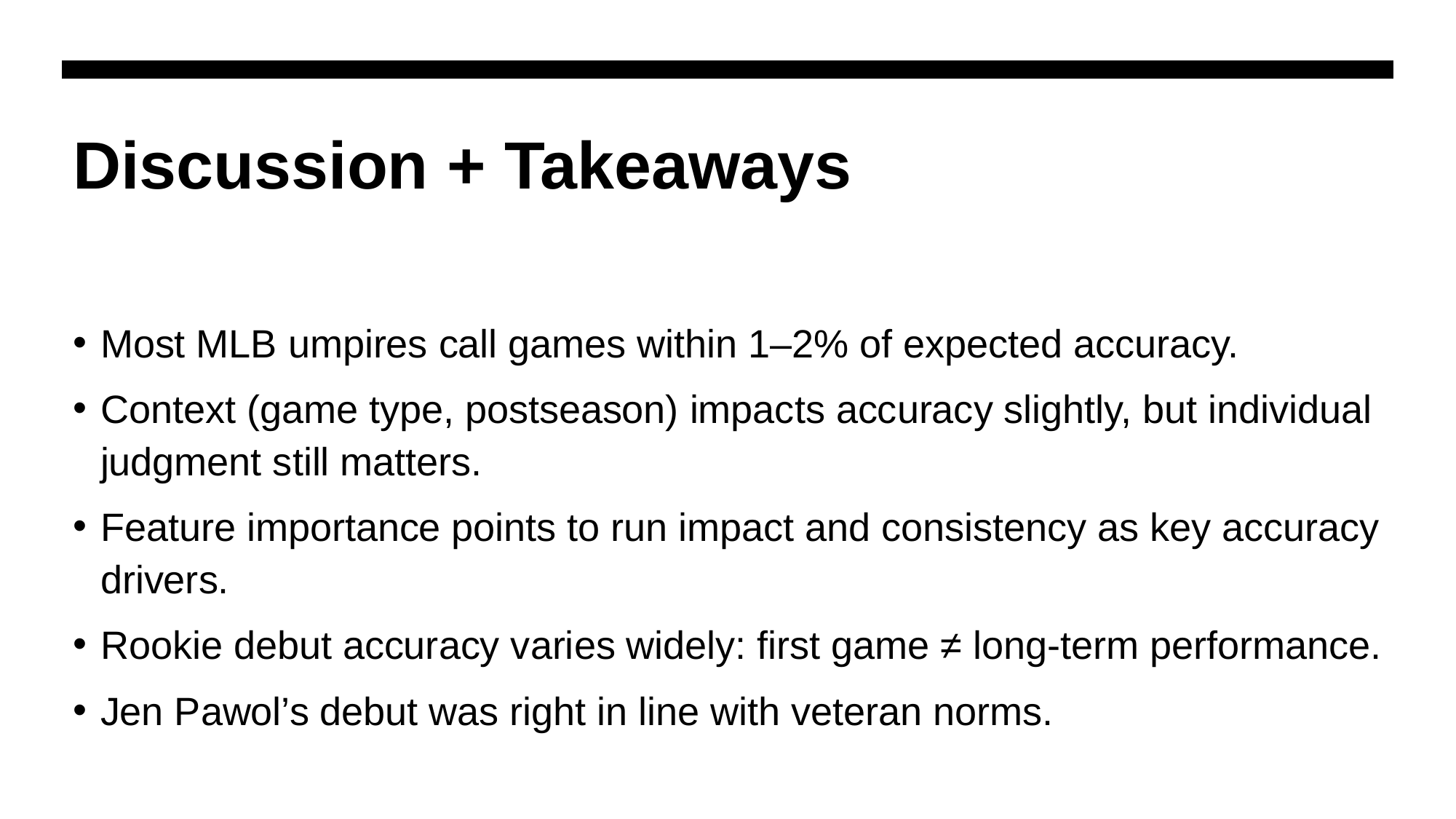

# Discussion + Takeaways
Most MLB umpires call games within 1–2% of expected accuracy.
Context (game type, postseason) impacts accuracy slightly, but individual judgment still matters.
Feature importance points to run impact and consistency as key accuracy drivers.
Rookie debut accuracy varies widely: first game ≠ long-term performance.
Jen Pawol’s debut was right in line with veteran norms.